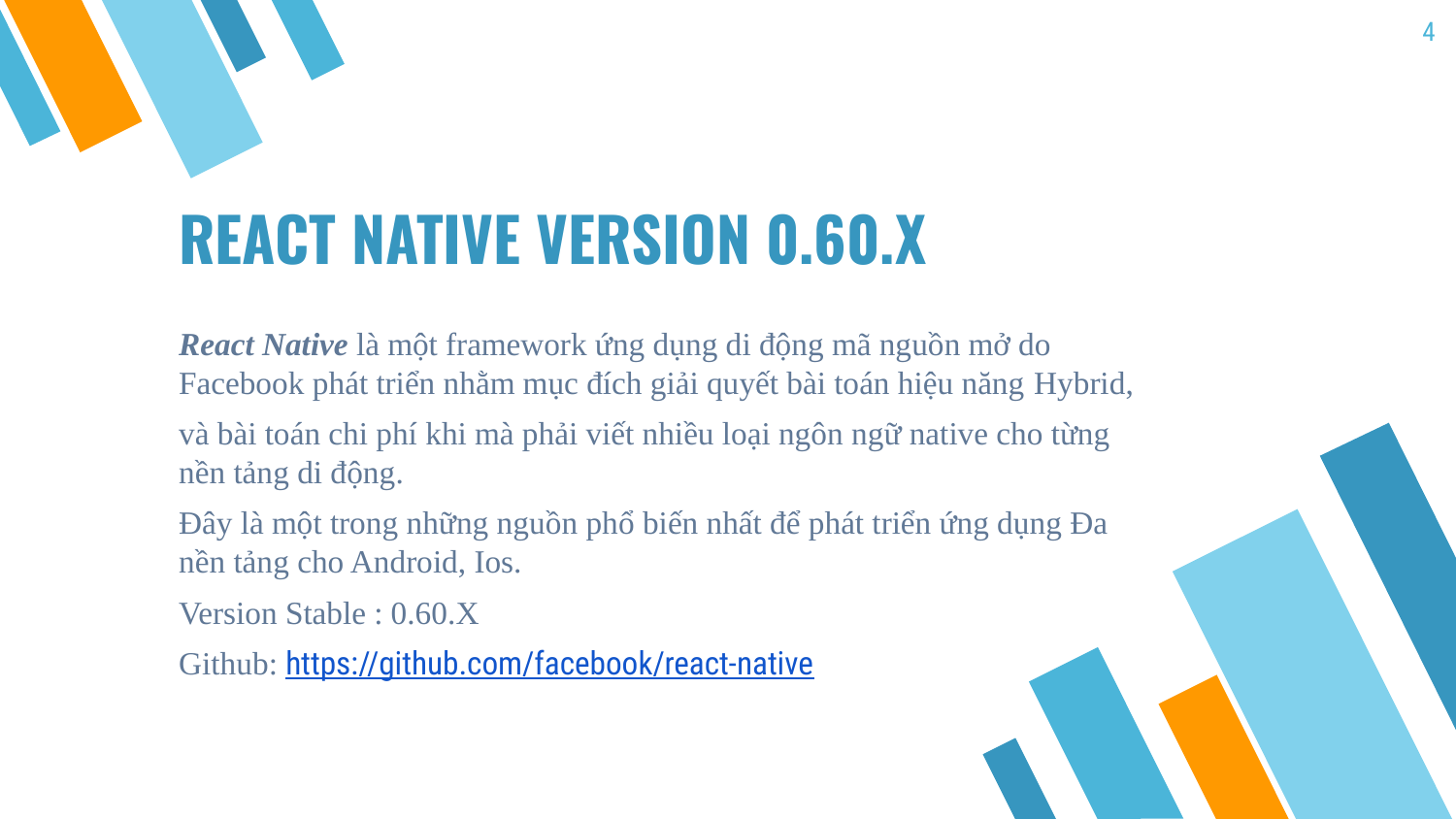

4
# REACT NATIVE VERSION 0.60.X
React Native là một framework ứng dụng di động mã nguồn mở do Facebook phát triển nhằm mục đích giải quyết bài toán hiệu năng Hybrid,
và bài toán chi phí khi mà phải viết nhiều loại ngôn ngữ native cho từng nền tảng di động.
Đây là một trong những nguồn phổ biến nhất để phát triển ứng dụng Đa nền tảng cho Android, Ios.
Version Stable : 0.60.X
Github: https://github.com/facebook/react-native